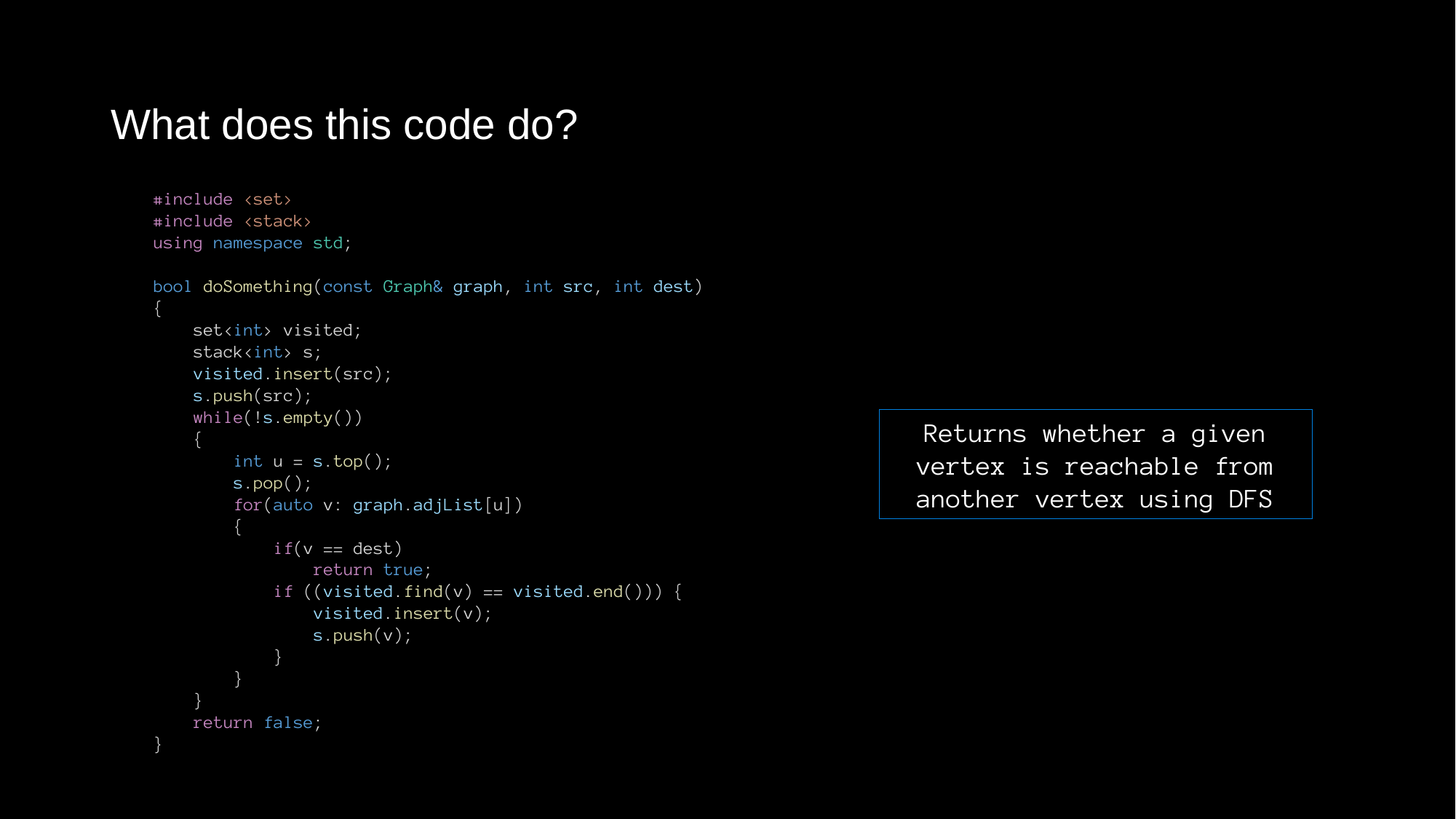

# What does this code do?
#include <set>
#include <stack>
using namespace std;
bool doSomething(const Graph& graph, int src, int dest)
{
    set<int> visited;
    stack<int> s;
    visited.insert(src);
    s.push(src);
    while(!s.empty())
    {
        int u = s.top();
        s.pop();
        for(auto v: graph.adjList[u])
        {
            if(v == dest)
                return true;
            if ((visited.find(v) == visited.end())) {
                visited.insert(v);
                s.push(v);
            }
        }
    }
    return false;
}

Returns whether a given vertex is reachable from another vertex using DFS